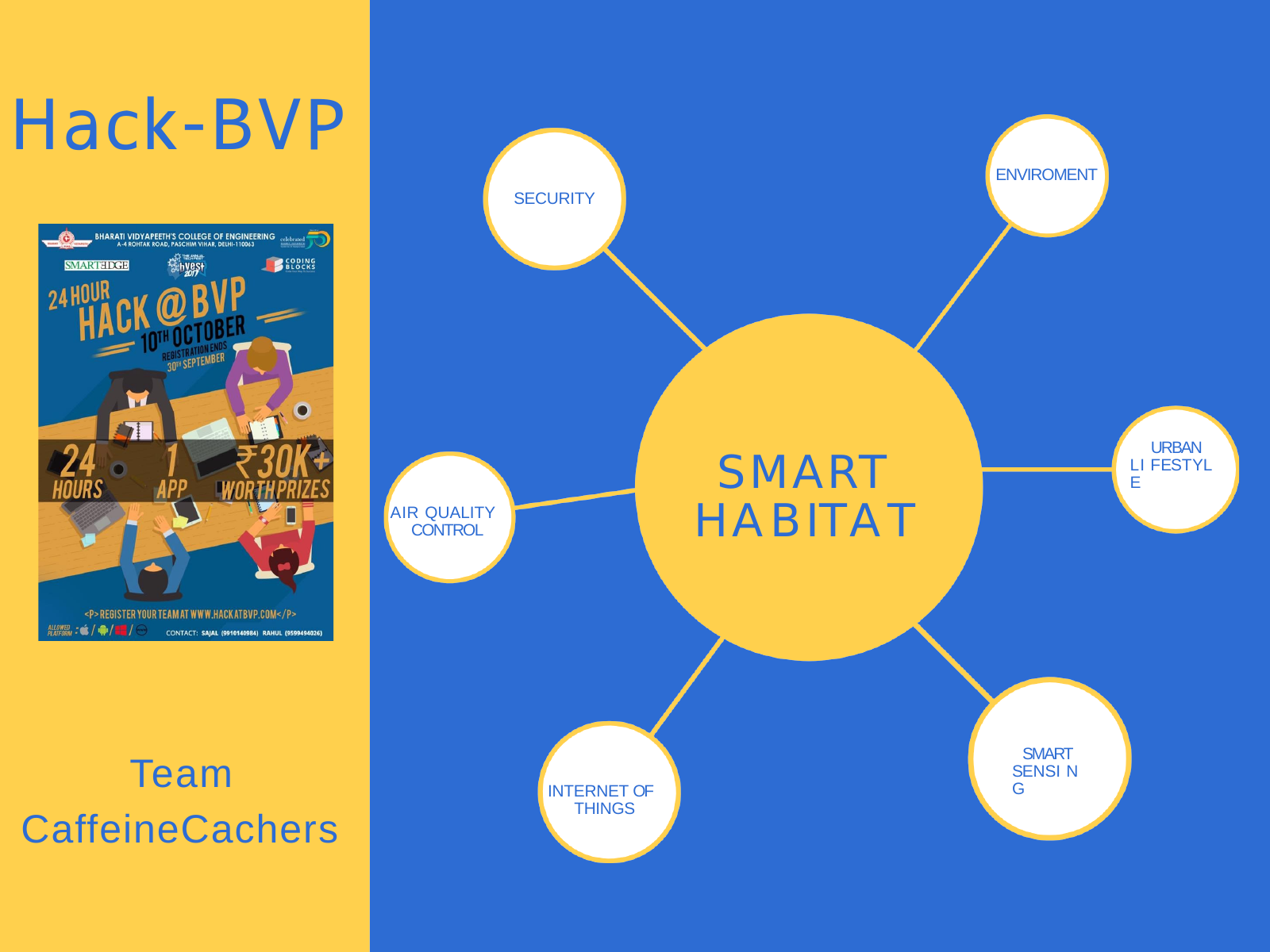

# Hack-BVP

ENVIROMENT
SECURITY

URBAN  LIFESTYLE
SMART  HABITAT
AIR QUALITY  CONTROL
Team  CaffeineCachers
SMART  SENSING
INTERNET OF  THINGS